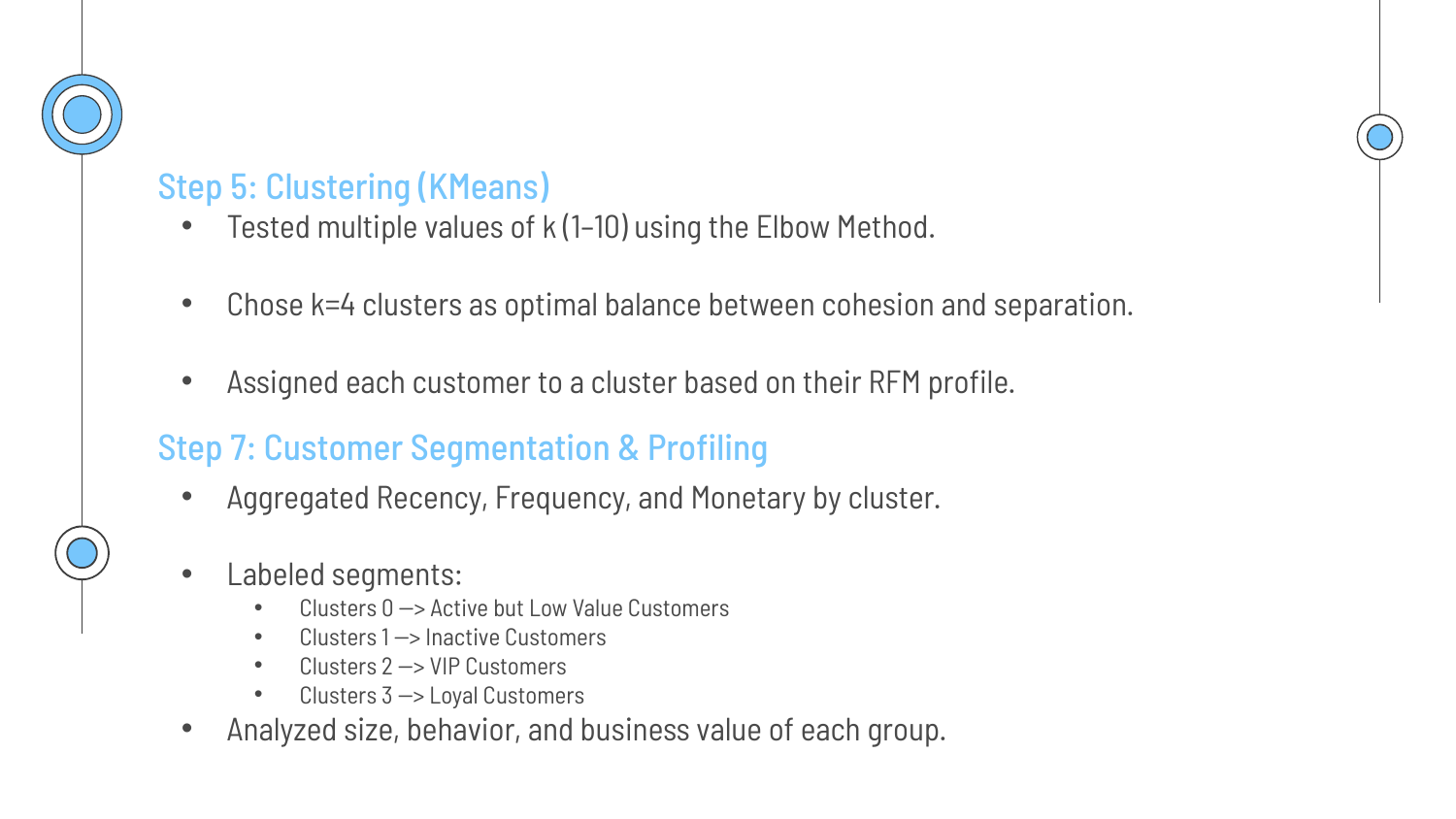

Step 5: Clustering (KMeans)
Tested multiple values of k (1–10) using the Elbow Method.

Chose k=4 clusters as optimal balance between cohesion and separation.

Assigned each customer to a cluster based on their RFM profile.
Step 7: Customer Segmentation & Profiling
Aggregated Recency, Frequency, and Monetary by cluster.

Labeled segments:
Clusters 0 --> Active but Low Value Customers
Clusters 1 --> Inactive Customers
Clusters 2 --> VIP Customers
Clusters 3 --> Loyal Customers
Analyzed size, behavior, and business value of each group.